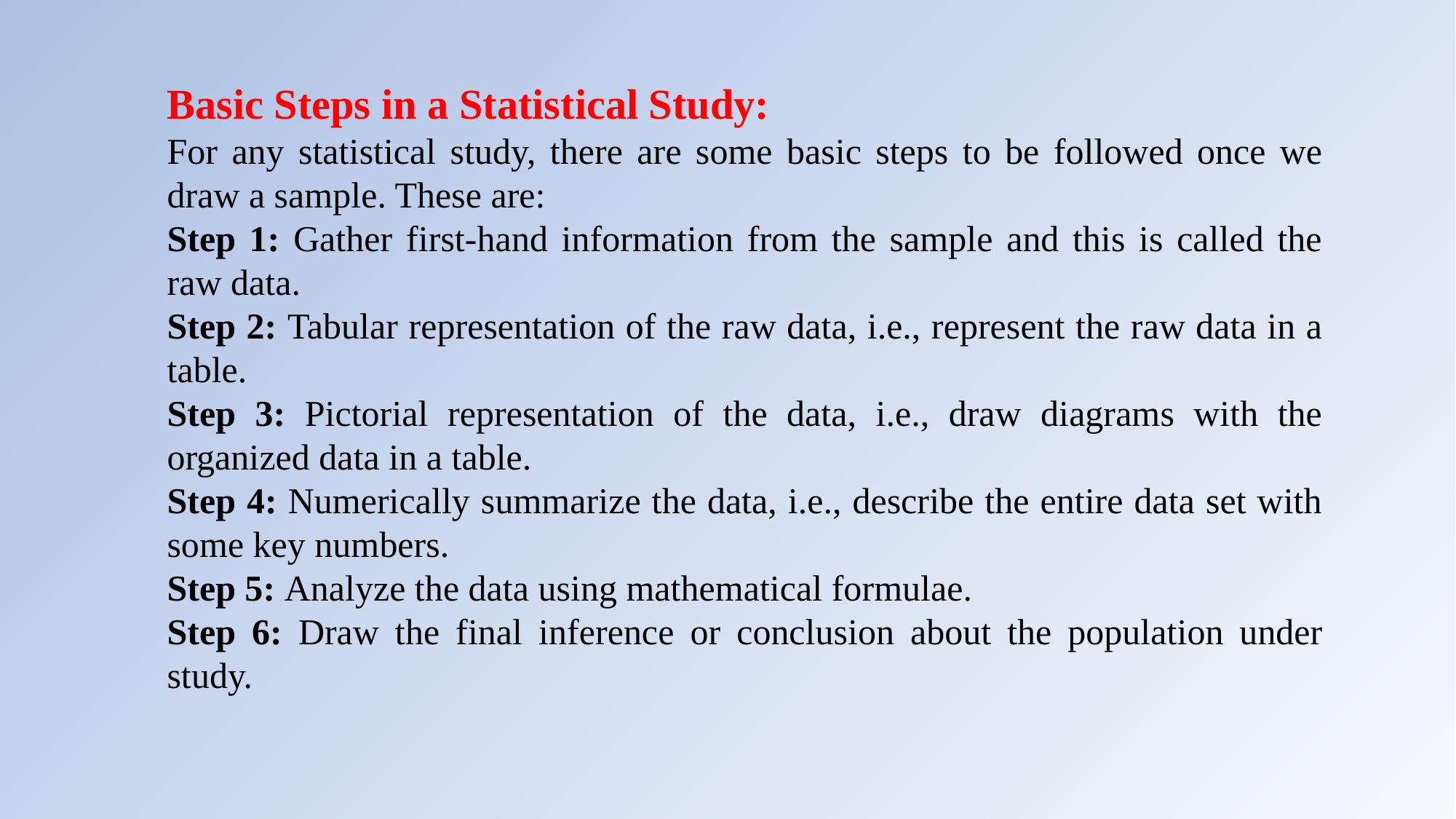

Basic Steps in a Statistical Study:
For any statistical study, there are some basic steps to be followed once we draw a sample. These are:
Step 1: Gather first-hand information from the sample and this is called the raw data.
Step 2: Tabular representation of the raw data, i.e., represent the raw data in a table.
Step 3: Pictorial representation of the data, i.e., draw diagrams with the organized data in a table.
Step 4: Numerically summarize the data, i.e., describe the entire data set with some key numbers.
Step 5: Analyze the data using mathematical formulae.
Step 6: Draw the final inference or conclusion about the population under study.